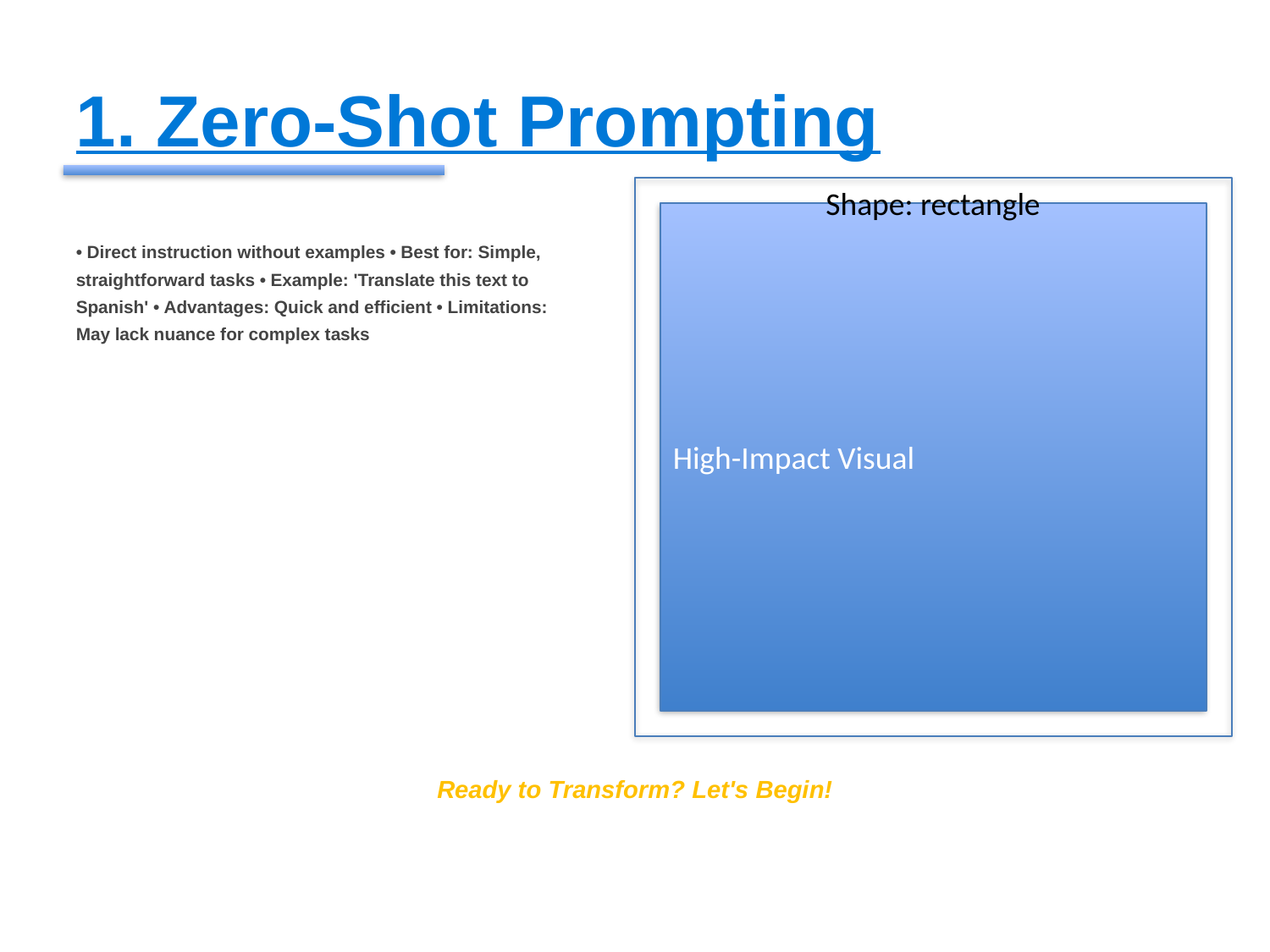

#
1. Zero-Shot Prompting

Shape: rectangle
High-Impact Visual

• Direct instruction without examples • Best for: Simple,
straightforward tasks • Example: 'Translate this text to
Spanish' • Advantages: Quick and efficient • Limitations:
May lack nuance for complex tasks
Ready to Transform? Let's Begin!